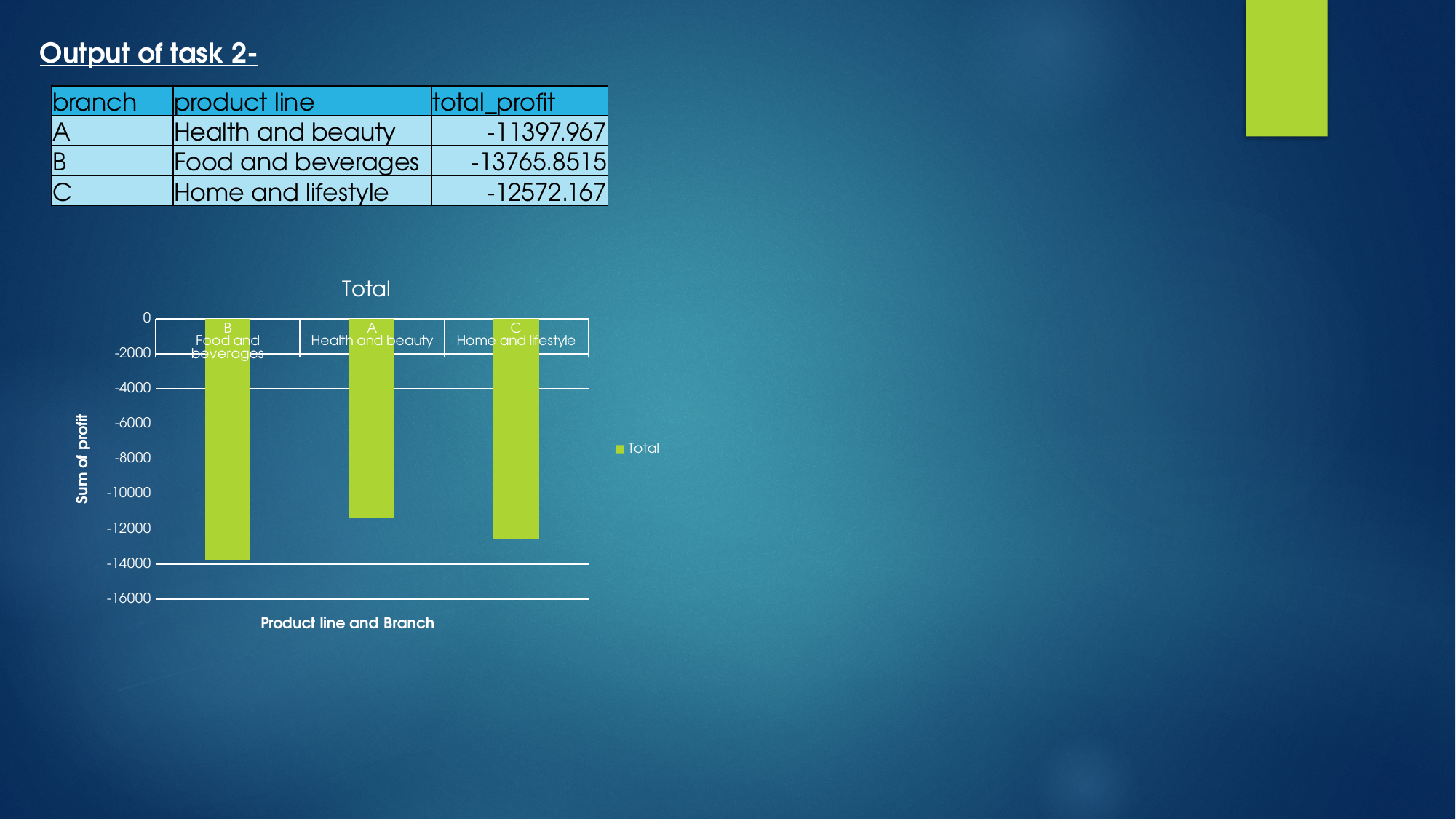

Output of task 2-

| branch | product line | total\_profit |
| --- | --- | --- |
| A | Health and beauty | -11397.967 |
| B | Food and beverages | -13765.8515 |
| C | Home and lifestyle | -12572.167 |

### Chart:

| Category | Total |
|---|---|
| B | -13765.8515 |
| A | -11397.967 |
| C | -12572.167 |